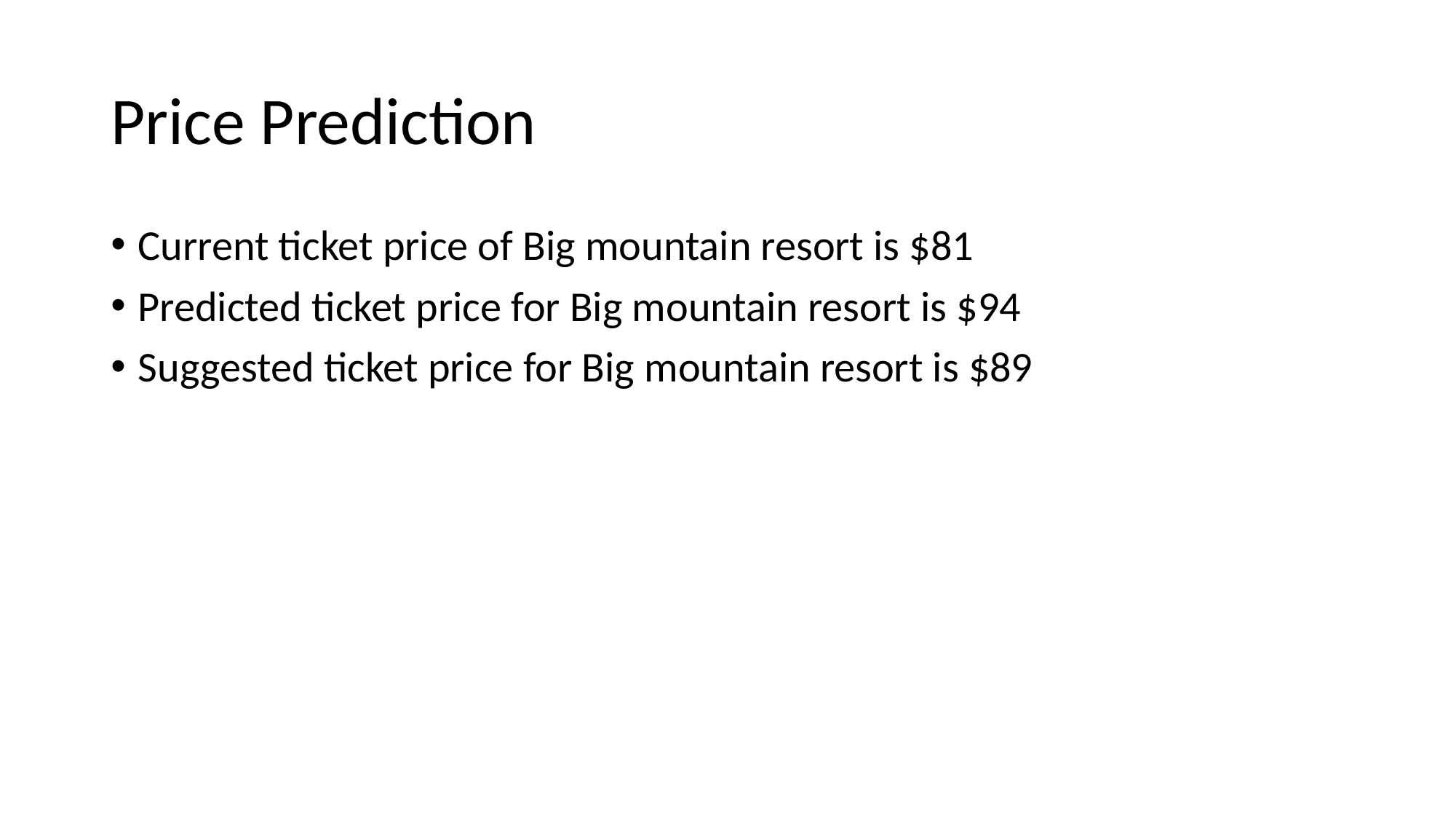

# Price Prediction
Current ticket price of Big mountain resort is $81
Predicted ticket price for Big mountain resort is $94
Suggested ticket price for Big mountain resort is $89